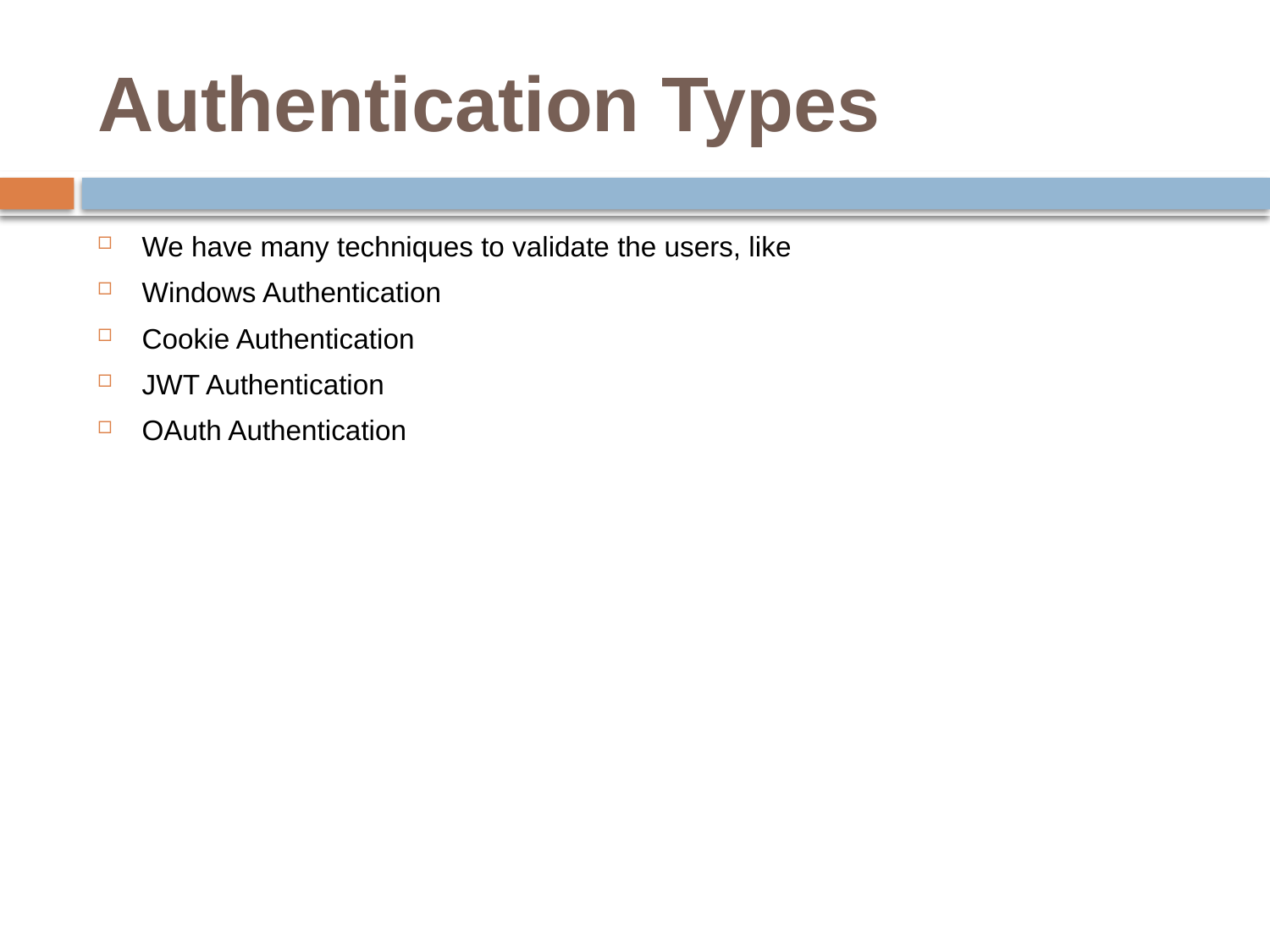

# Authentication Types
We have many techniques to validate the users, like
Windows Authentication
Cookie Authentication
JWT Authentication
OAuth Authentication